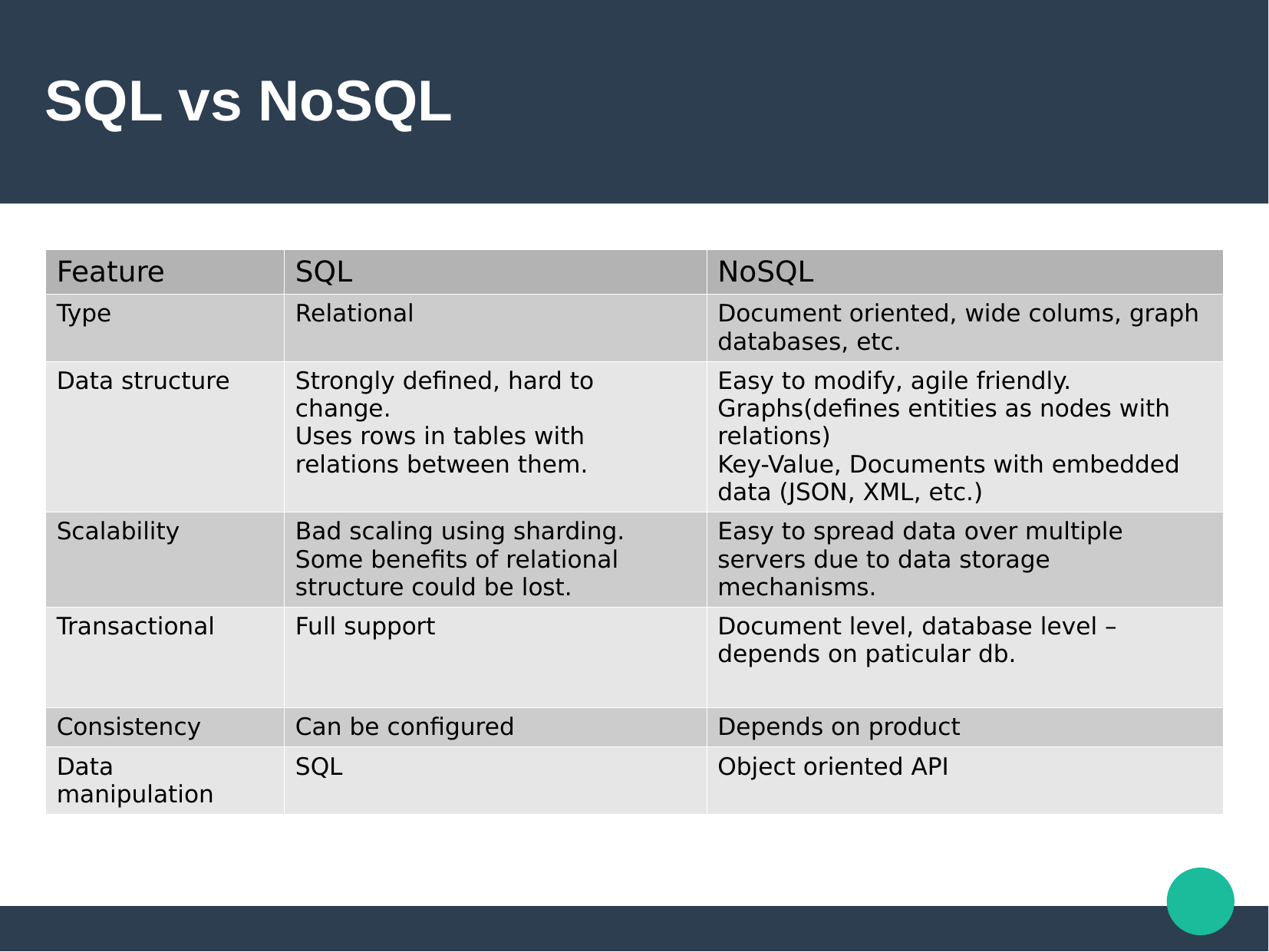

SQL vs NoSQL
| Feature | SQL | NoSQL |
| --- | --- | --- |
| Type | Relational | Document oriented, wide colums, graph databases, etc. |
| Data structure | Strongly defined, hard to change. Uses rows in tables with relations between them. | Easy to modify, agile friendly. Graphs(defines entities as nodes with relations) Key-Value, Documents with embedded data (JSON, XML, etc.) |
| Scalability | Bad scaling using sharding. Some benefits of relational structure could be lost. | Easy to spread data over multiple servers due to data storage mechanisms. |
| Transactional | Full support | Document level, database level – depends on paticular db. |
| Consistency | Can be configured | Depends on product |
| Data manipulation | SQL | Object oriented API |